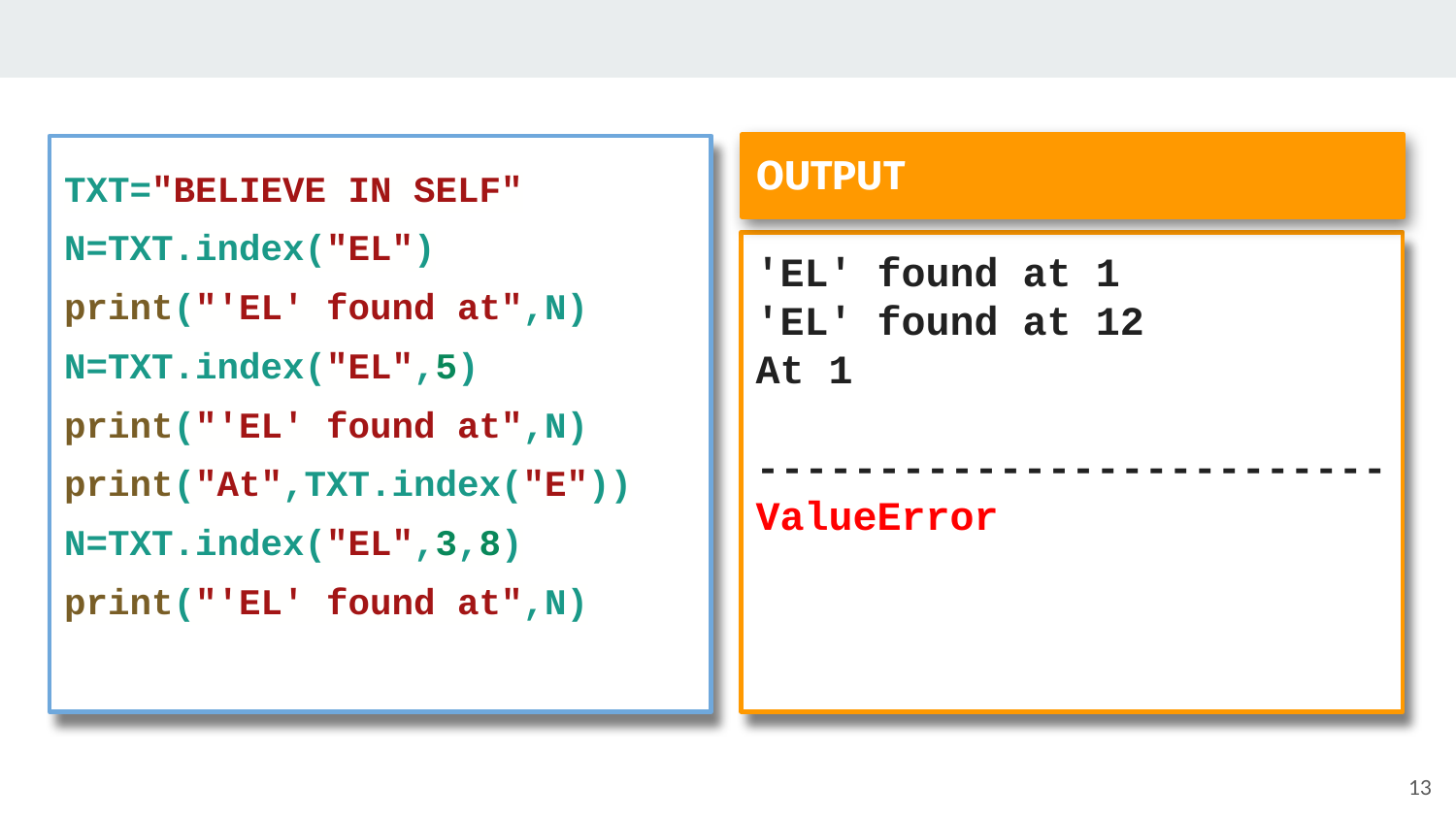

OUTPUT
TXT="BELIEVE IN SELF"
N=TXT.index("EL")
print("'EL' found at",N)
N=TXT.index("EL",5)
print("'EL' found at",N)
print("At",TXT.index("E"))
N=TXT.index("EL",3,8)
print("'EL' found at",N)

# index() method
'EL' found at 1
'EL' found at 12
At 1

--------------------------
ValueError

13